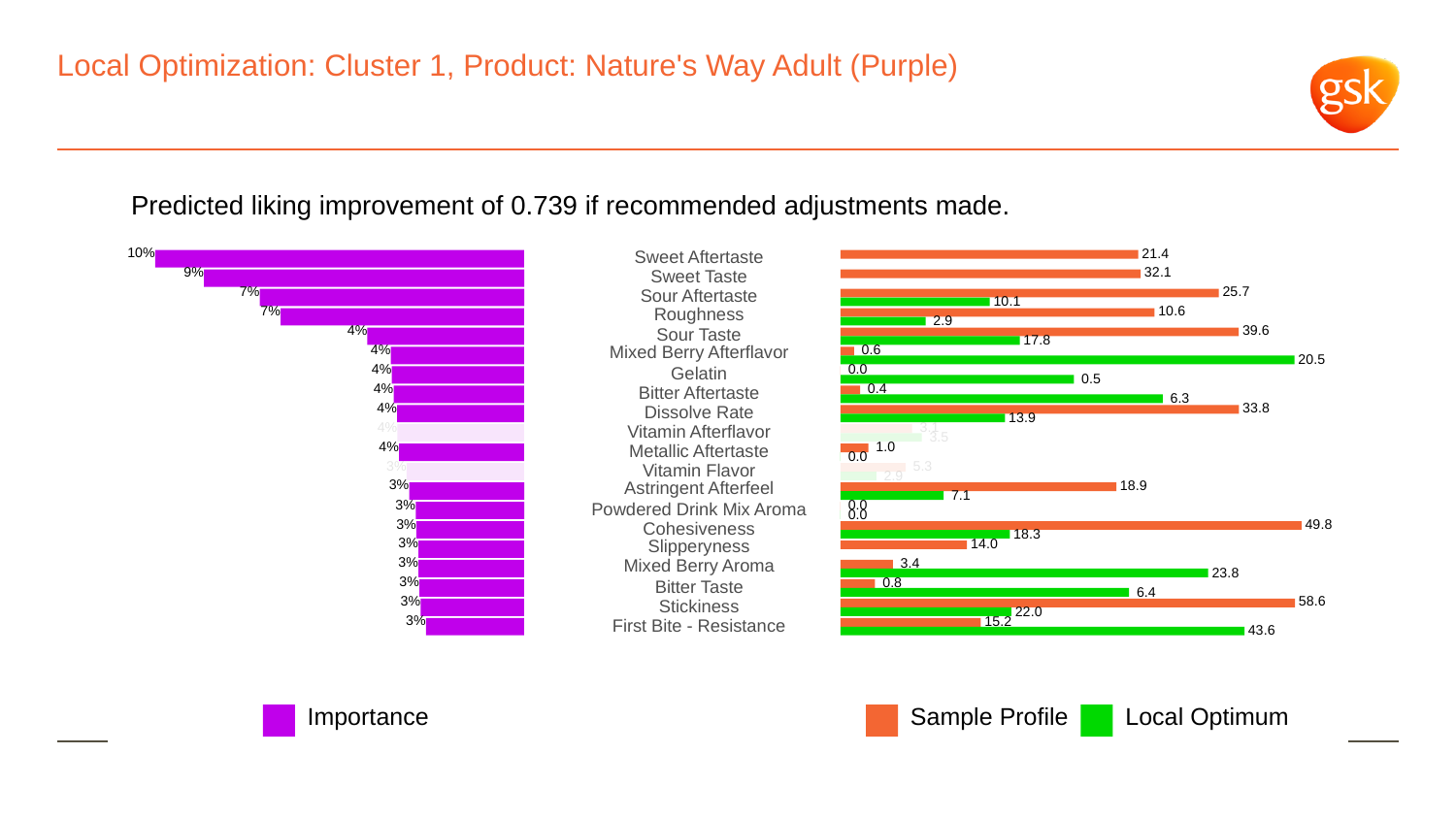

# Local Optimization: Cluster 1, Product: Nature's Way Adult (Purple)

Predicted liking improvement of 0.739 if recommended adjustments made.

10%
 21.4

Sweet Aftertaste
9%
 32.1

Sweet Taste
7%
 25.7

Sour Aftertaste
 10.1

7%
Roughness
 10.6

  2.9

4%
 39.6

Sour Taste
 17.8

4%
Mixed Berry Afterflavor
  0.6

 20.5

4%
  0.0

Gelatin
  0.5

4%
  0.4

Bitter Aftertaste
  6.3

4%
 33.8

Dissolve Rate
 13.9

4%
  3.1

Vitamin Afterflavor
  3.5

4%
  1.0

Metallic Aftertaste
  0.0

3%
  5.3

Vitamin Flavor
  2.9

3%
Astringent Afterfeel
 18.9

  7.1

3%
  0.0

Powdered Drink Mix Aroma
  0.0

3%
 49.8

Cohesiveness
 18.3

3%
Slipperyness
 14.0

3%
Mixed Berry Aroma
  3.4

 23.8

3%
  0.8

Bitter Taste
  6.4

3%
 58.6

Stickiness
 22.0

3%
 15.2

First Bite - Resistance
 43.6

Local Optimum
Sample Profile
Importance